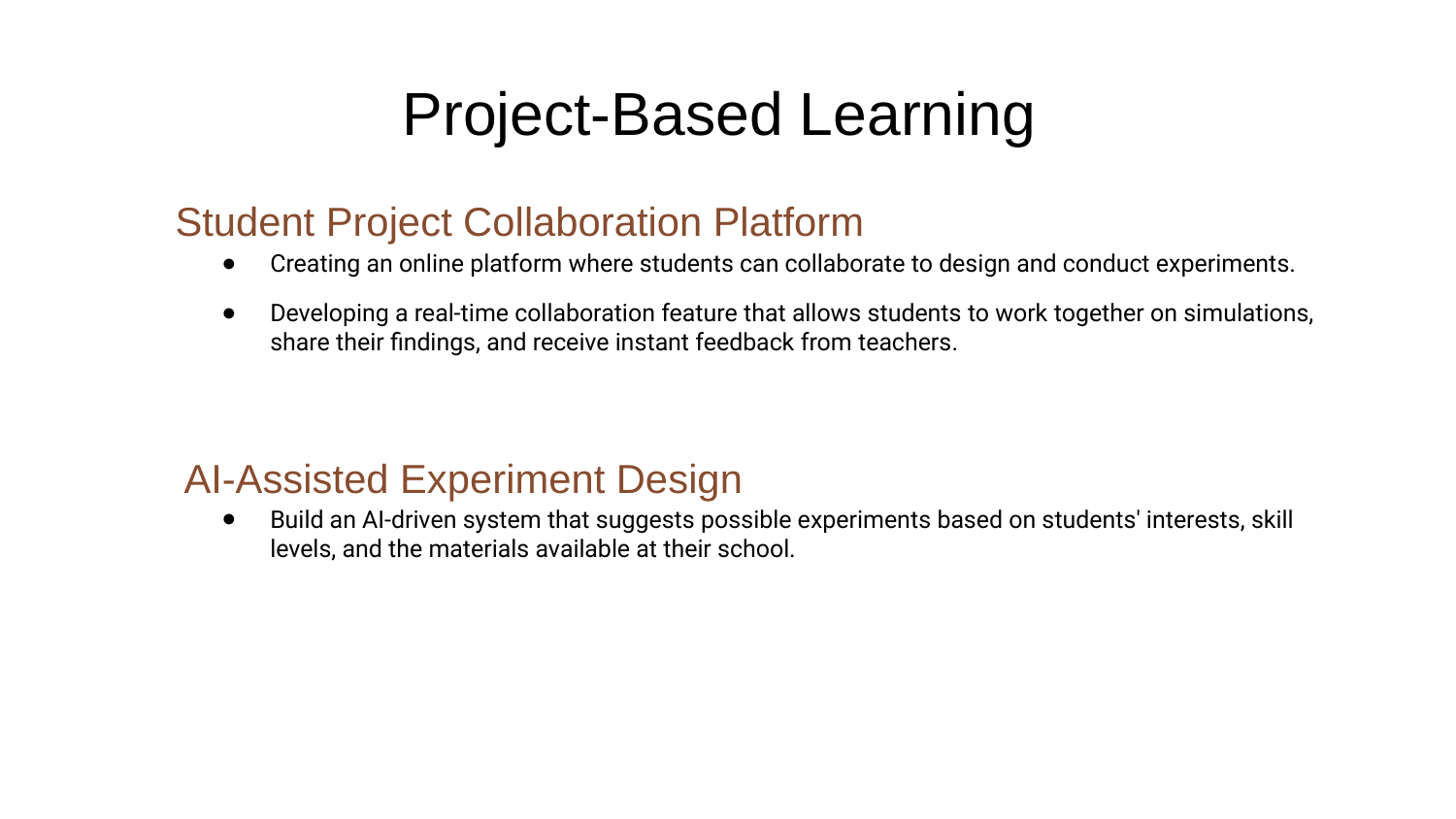

# Project-Based Learning
Student Project Collaboration Platform
Creating an online platform where students can collaborate to design and conduct experiments.
Developing a real-time collaboration feature that allows students to work together on simulations, share their findings, and receive instant feedback from teachers.
AI-Assisted Experiment Design
Build an AI-driven system that suggests possible experiments based on students' interests, skill levels, and the materials available at their school.